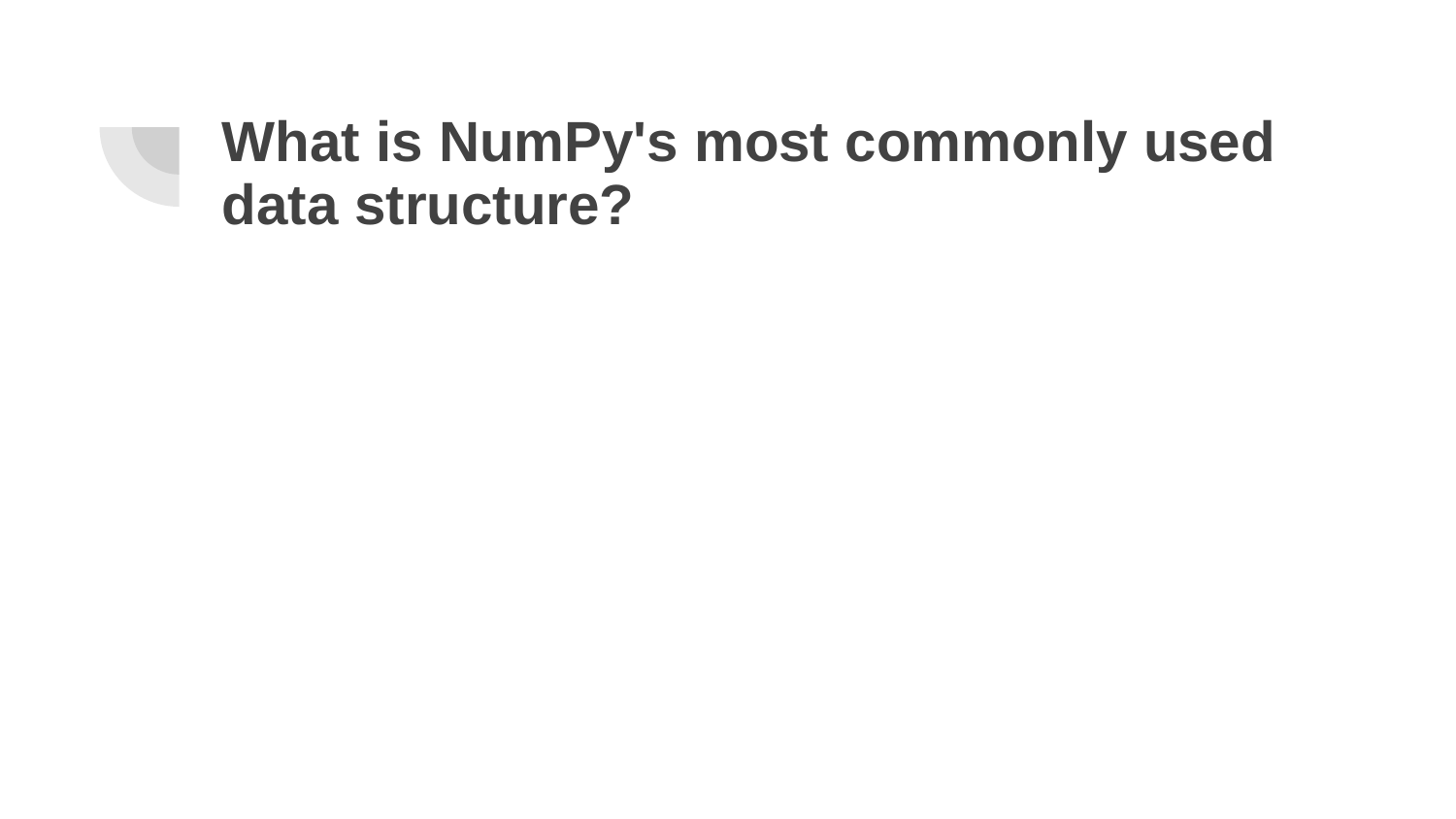

# What is NumPy's most commonly used data structure?